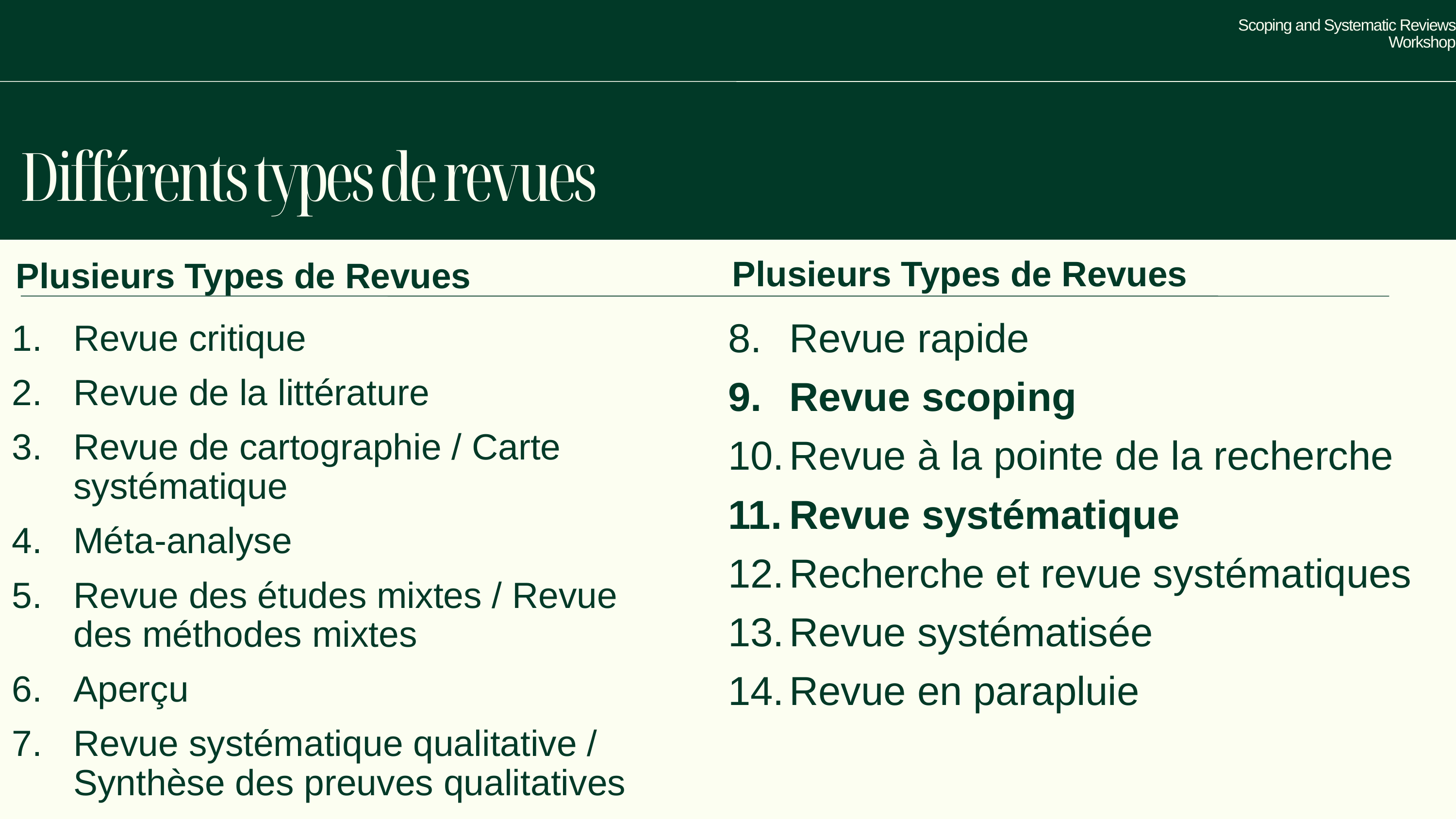

Scoping and Systematic Reviews Workshop

Différents types de revues
Plusieurs Types de Revues
Revue rapide
Revue scoping
Revue à la pointe de la recherche
Revue systématique
Recherche et revue systématiques
Revue systématisée
Revue en parapluie
Plusieurs Types de Revues
Revue critique
Revue de la littérature
Revue de cartographie / Carte systématique
Méta-analyse
Revue des études mixtes / Revue des méthodes mixtes
Aperçu
Revue systématique qualitative / Synthèse des preuves qualitatives